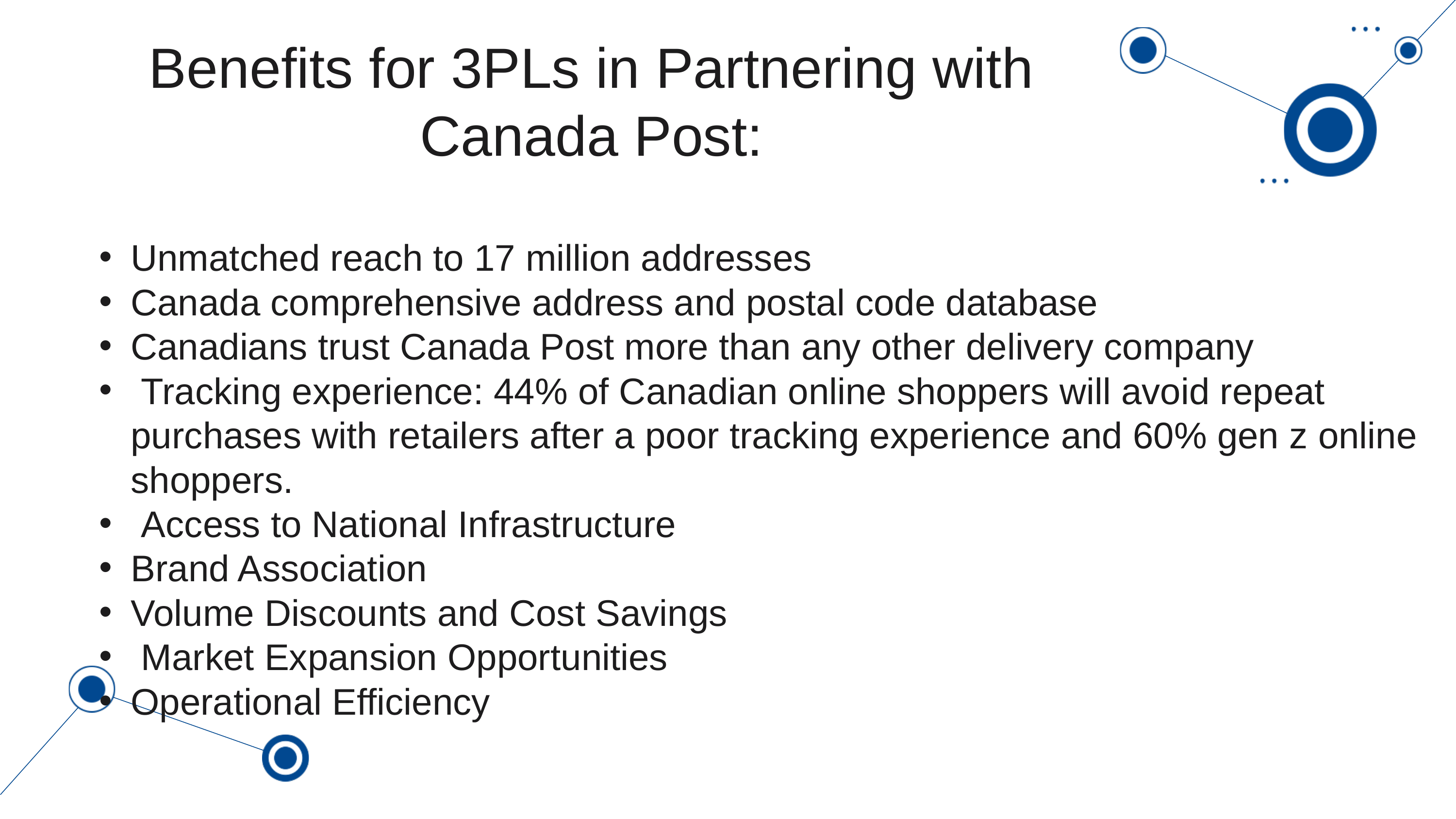

Benefits for 3PLs in Partnering with Canada Post:

Unmatched reach to 17 million addresses
Canada comprehensive address and postal code database
Canadians trust Canada Post more than any other delivery company
 Tracking experience: 44% of Canadian online shoppers will avoid repeat purchases with retailers after a poor tracking experience and 60% gen z online shoppers.
 Access to National Infrastructure
Brand Association
Volume Discounts and Cost Savings
 Market Expansion Opportunities
Operational Efficiency